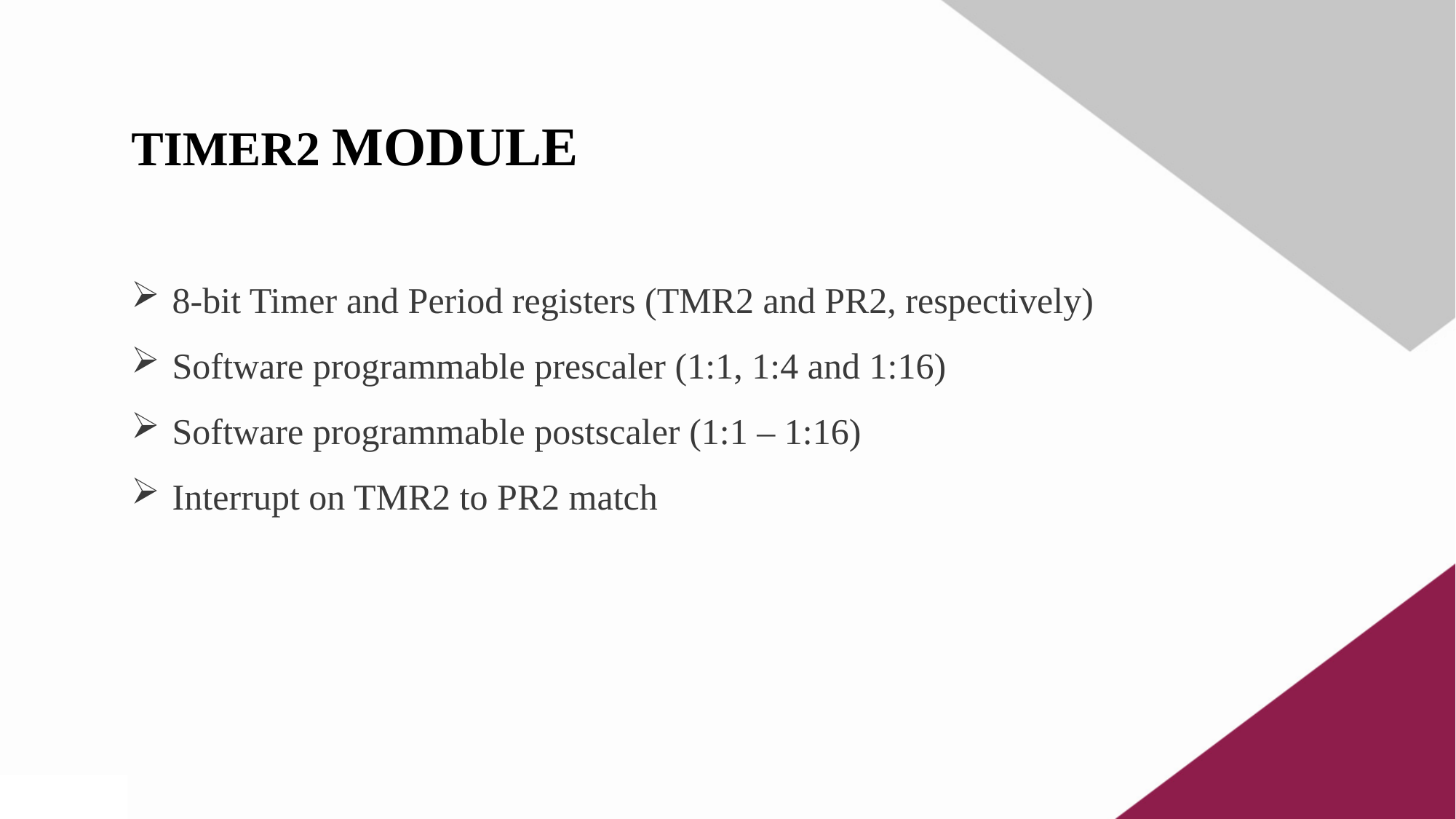

TIMER2 MODULE
8-bit Timer and Period registers (TMR2 and PR2, respectively)
Software programmable prescaler (1:1, 1:4 and 1:16)
Software programmable postscaler (1:1 – 1:16)
Interrupt on TMR2 to PR2 match